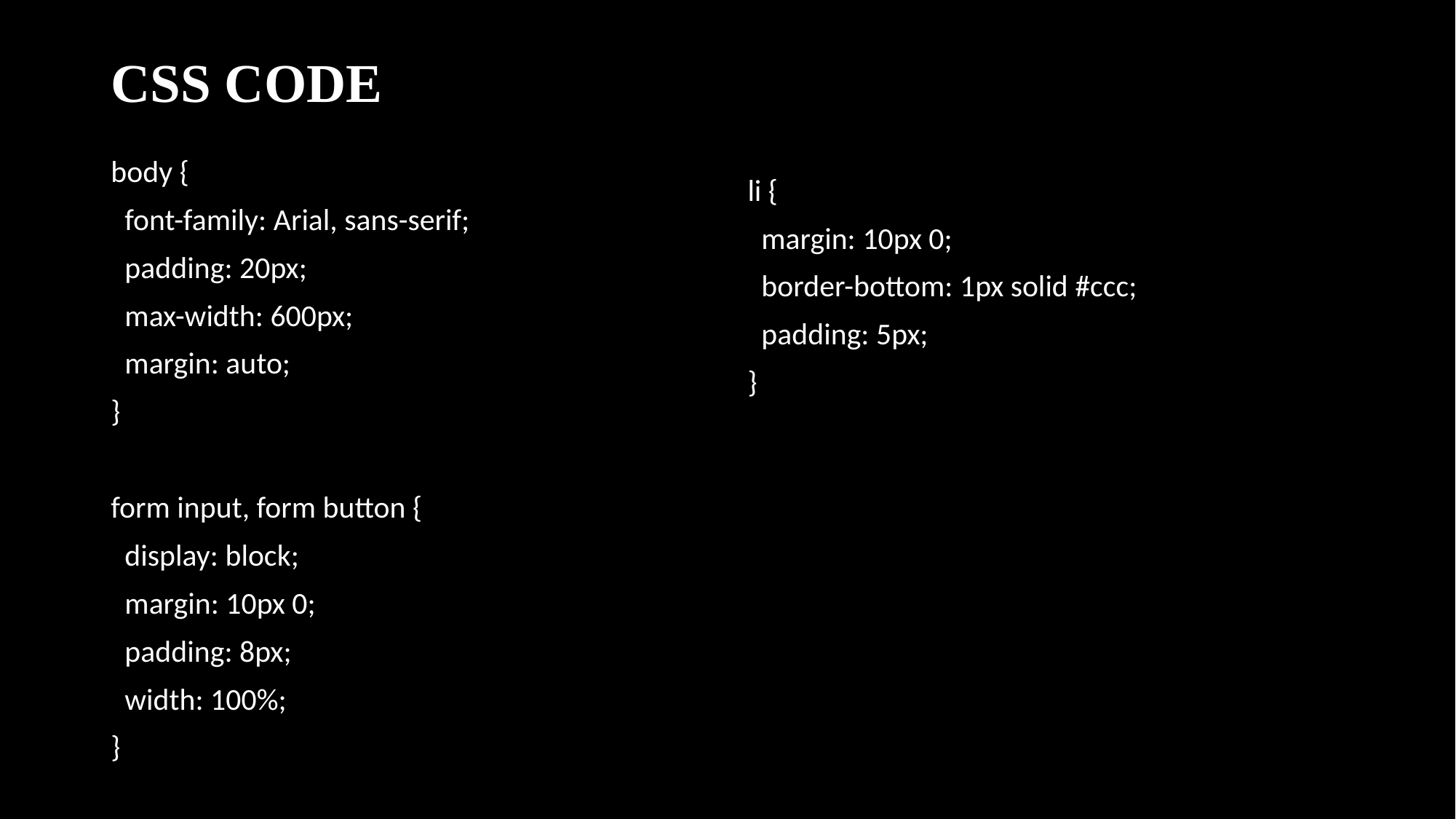

# CSS CODE
li {
  margin: 10px 0;
  border-bottom: 1px solid #ccc;
  padding: 5px;
}

body {
  font-family: Arial, sans-serif;
  padding: 20px;
  max-width: 600px;
  margin: auto;
}

form input, form button {
  display: block;
  margin: 10px 0;
  padding: 8px;
  width: 100%;
}